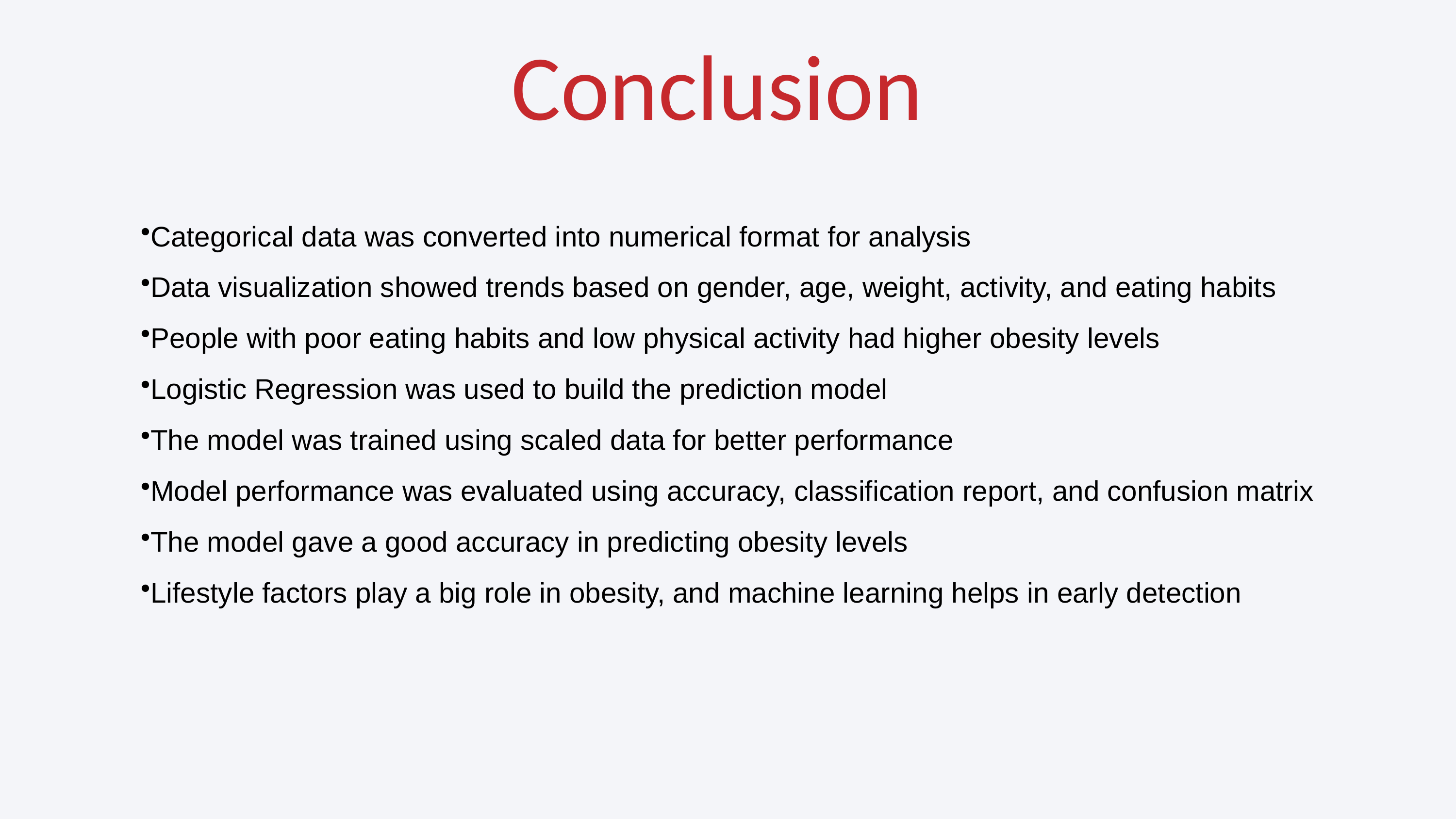

Conclusion

Categorical data was converted into numerical format for analysis
Data visualization showed trends based on gender, age, weight, activity, and eating habits
People with poor eating habits and low physical activity had higher obesity levels
Logistic Regression was used to build the prediction model
The model was trained using scaled data for better performance
Model performance was evaluated using accuracy, classification report, and confusion matrix
The model gave a good accuracy in predicting obesity levels
Lifestyle factors play a big role in obesity, and machine learning helps in early detection